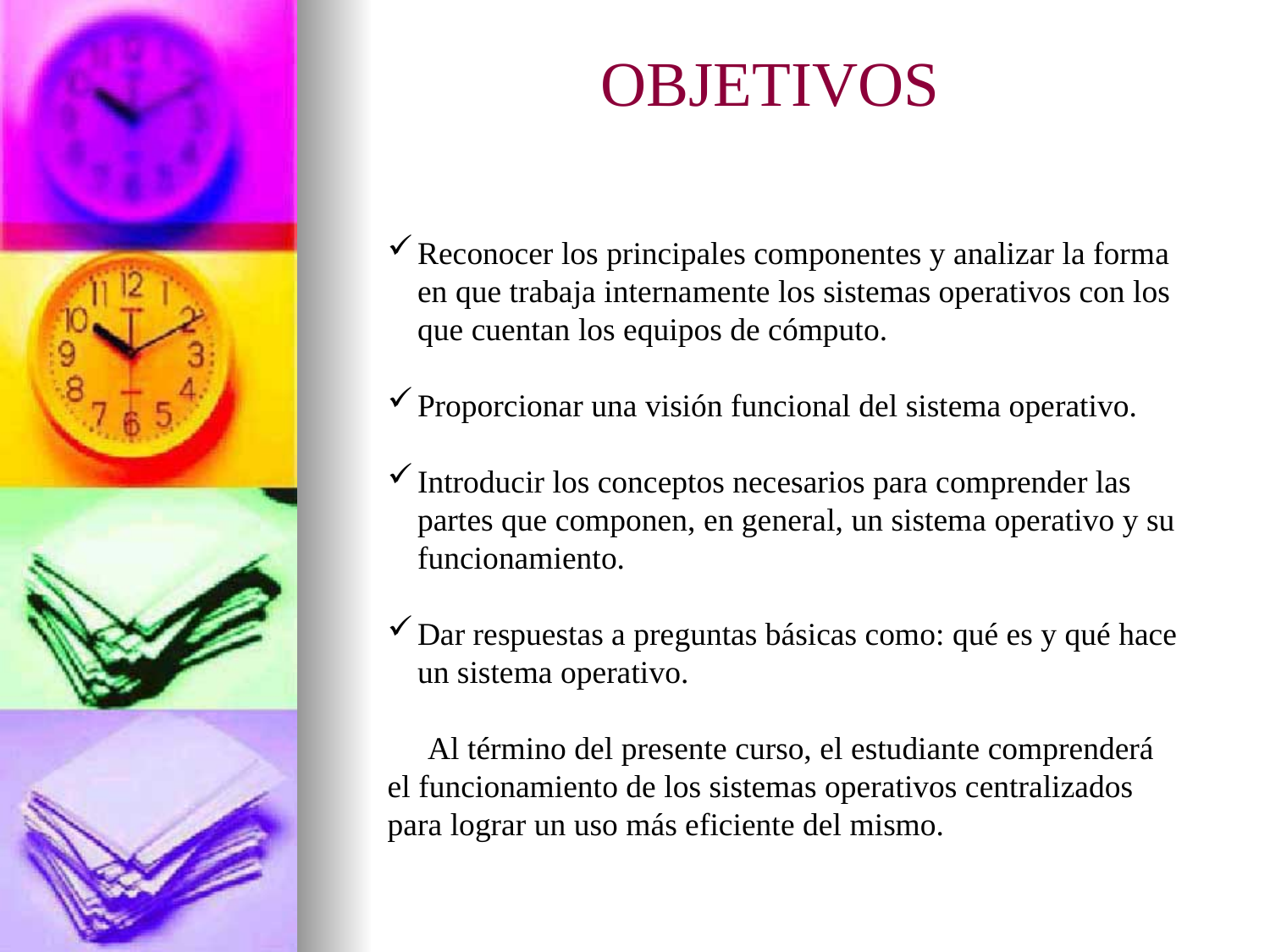

OBJETIVOS
Reconocer los principales componentes y analizar la forma en que trabaja internamente los sistemas operativos con los que cuentan los equipos de cómputo.

Proporcionar una visión funcional del sistema operativo.

Introducir los conceptos necesarios para comprender las partes que componen, en general, un sistema operativo y su funcionamiento.

Dar respuestas a preguntas básicas como: qué es y qué hace un sistema operativo.

     Al término del presente curso, el estudiante comprenderá el funcionamiento de los sistemas operativos centralizados para lograr un uso más eficiente del mismo.